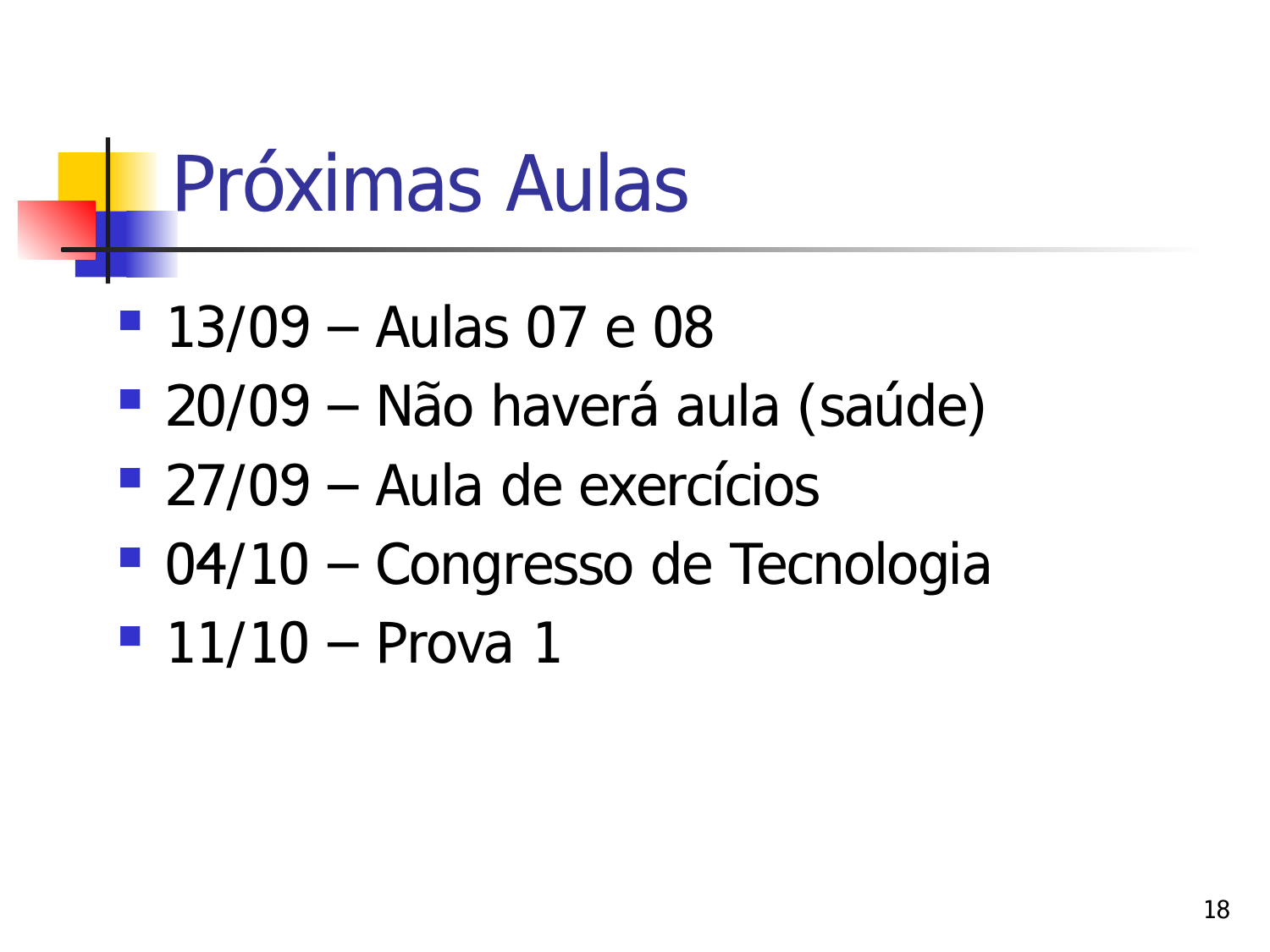

# Próximas Aulas
13/09 – Aulas 07 e 08
20/09 – Não haverá aula (saúde)
27/09 – Aula de exercícios
04/10 – Congresso de Tecnologia
11/10 – Prova 1
18